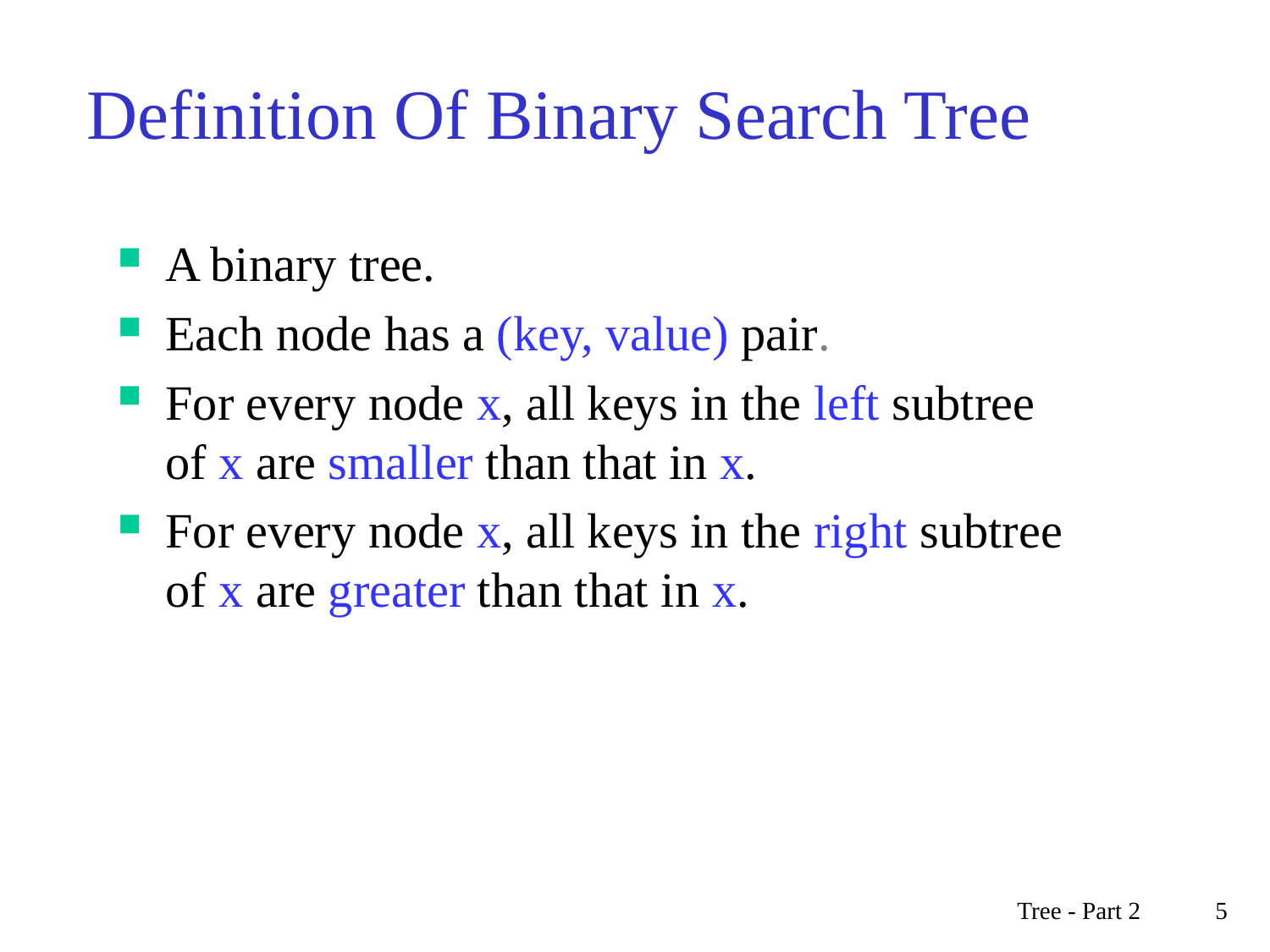

# Definition Of Binary Search Tree
A binary tree.
Each node has a (key, value) pair.
For every node x, all keys in the left subtree of x are smaller than that in x.
For every node x, all keys in the right subtree of x are greater than that in x.

Tree - Part 2
5